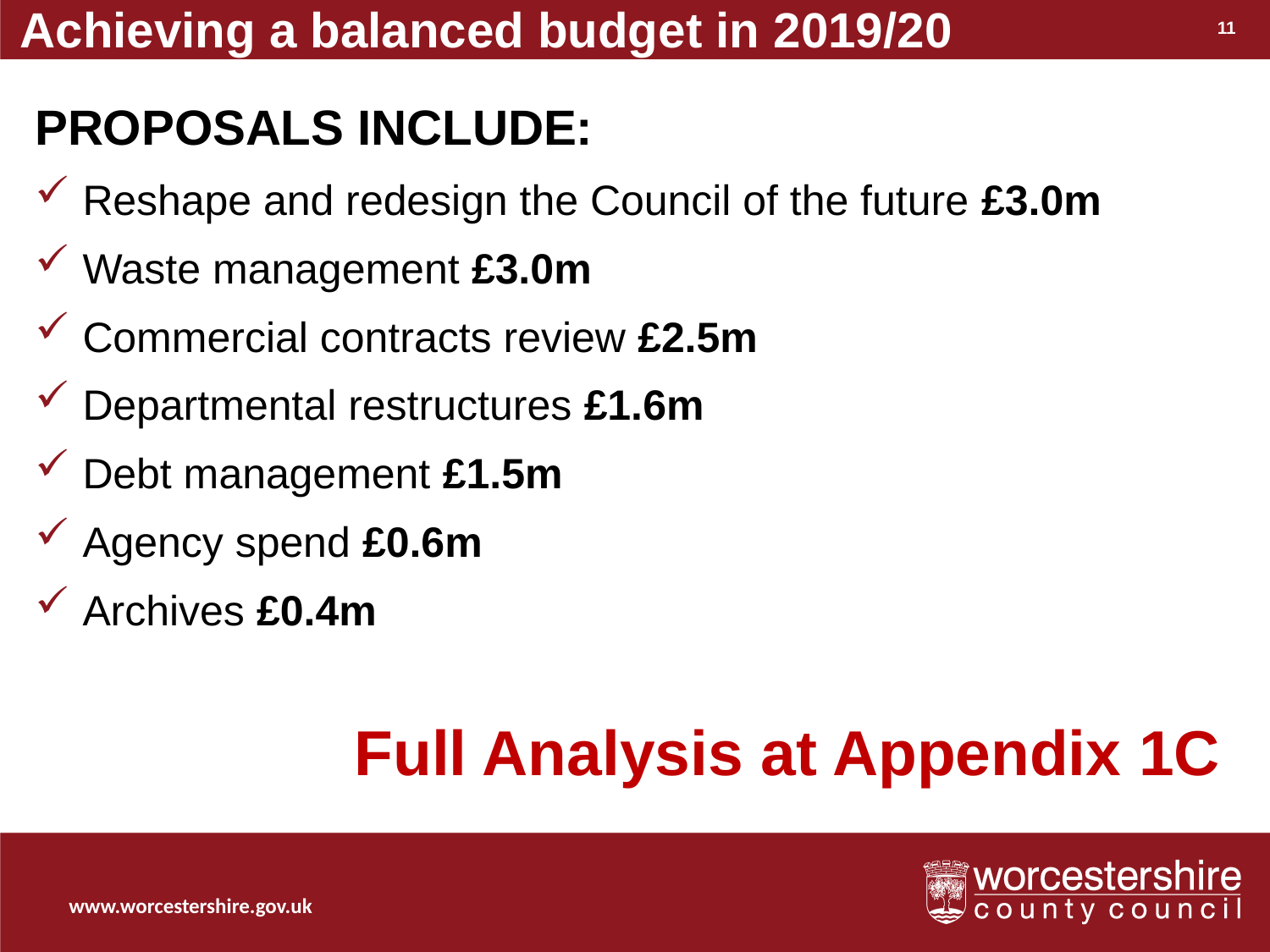

Achieving a balanced budget in 2019/20
11
PROPOSALS INCLUDE:
Reshape and redesign the Council of the future £3.0m
Waste management £3.0m
Commercial contracts review £2.5m
Departmental restructures £1.6m
Debt management £1.5m
Agency spend £0.6m
Archives £0.4m

Full Analysis at Appendix 1C